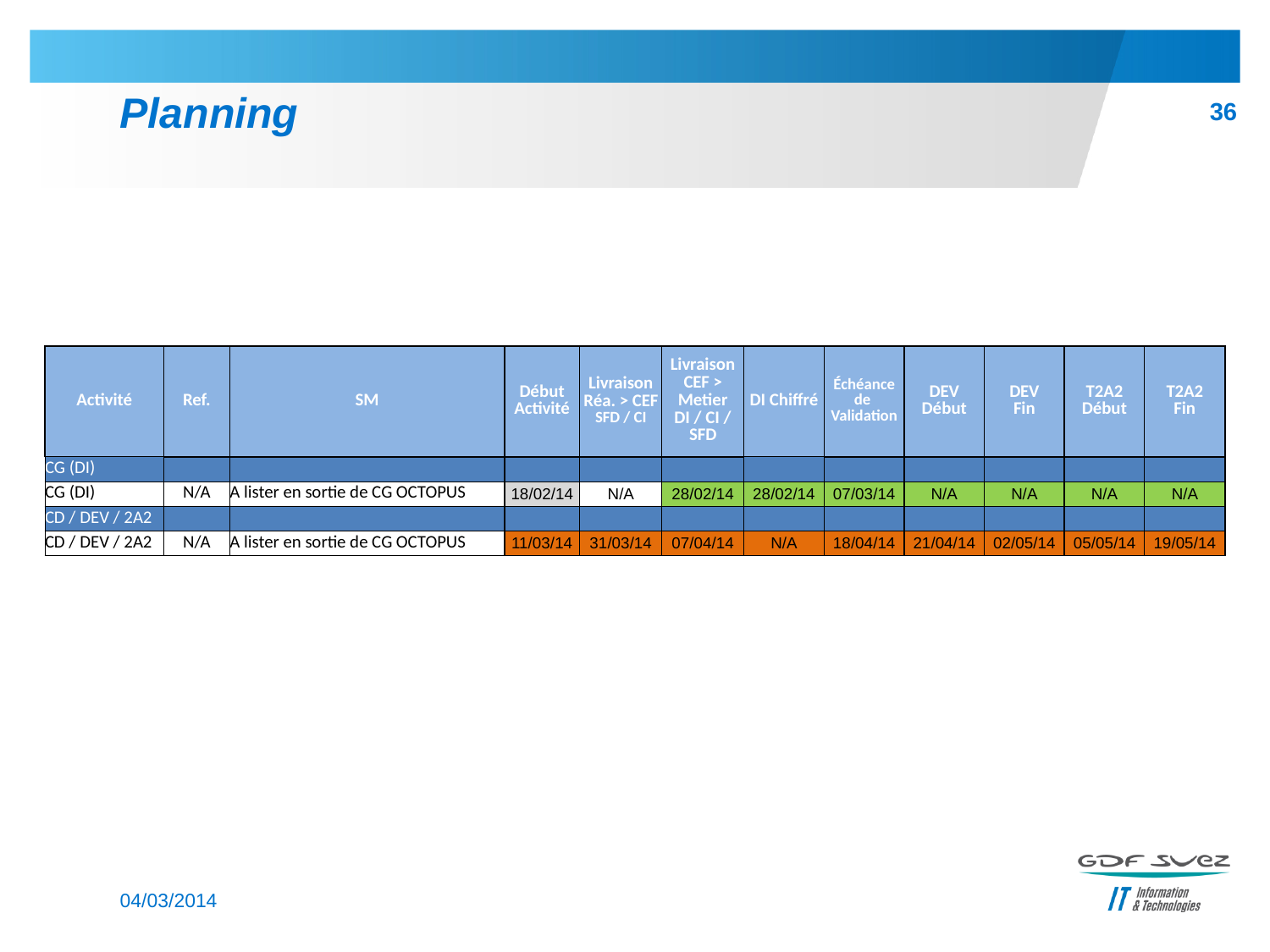

# Planning
36
| Activité | Ref. | SM | Début Activité | Livraison Réa. > CEF SFD / CI | Livraison CEF > Metier DI / CI / SFD | DI Chiffré | Échéance de Validation | DEV Début | DEV Fin | T2A2 Début | T2A2 Fin |
| --- | --- | --- | --- | --- | --- | --- | --- | --- | --- | --- | --- |
| CG (DI) |  |  |  |  |  |  |  |  |  |  |  |
| CG (DI) | N/A | A lister en sortie de CG OCTOPUS | 18/02/14 | N/A | 28/02/14 | 28/02/14 | 07/03/14 | N/A | N/A | N/A | N/A |
| CD / DEV / 2A2 |  |  |  |  |  |  |  |  |  |  |  |
| CD / DEV / 2A2 | N/A | A lister en sortie de CG OCTOPUS | 11/03/14 | 31/03/14 | 07/04/14 | N/A | 18/04/14 | 21/04/14 | 02/05/14 | 05/05/14 | 19/05/14 |
04/03/2014